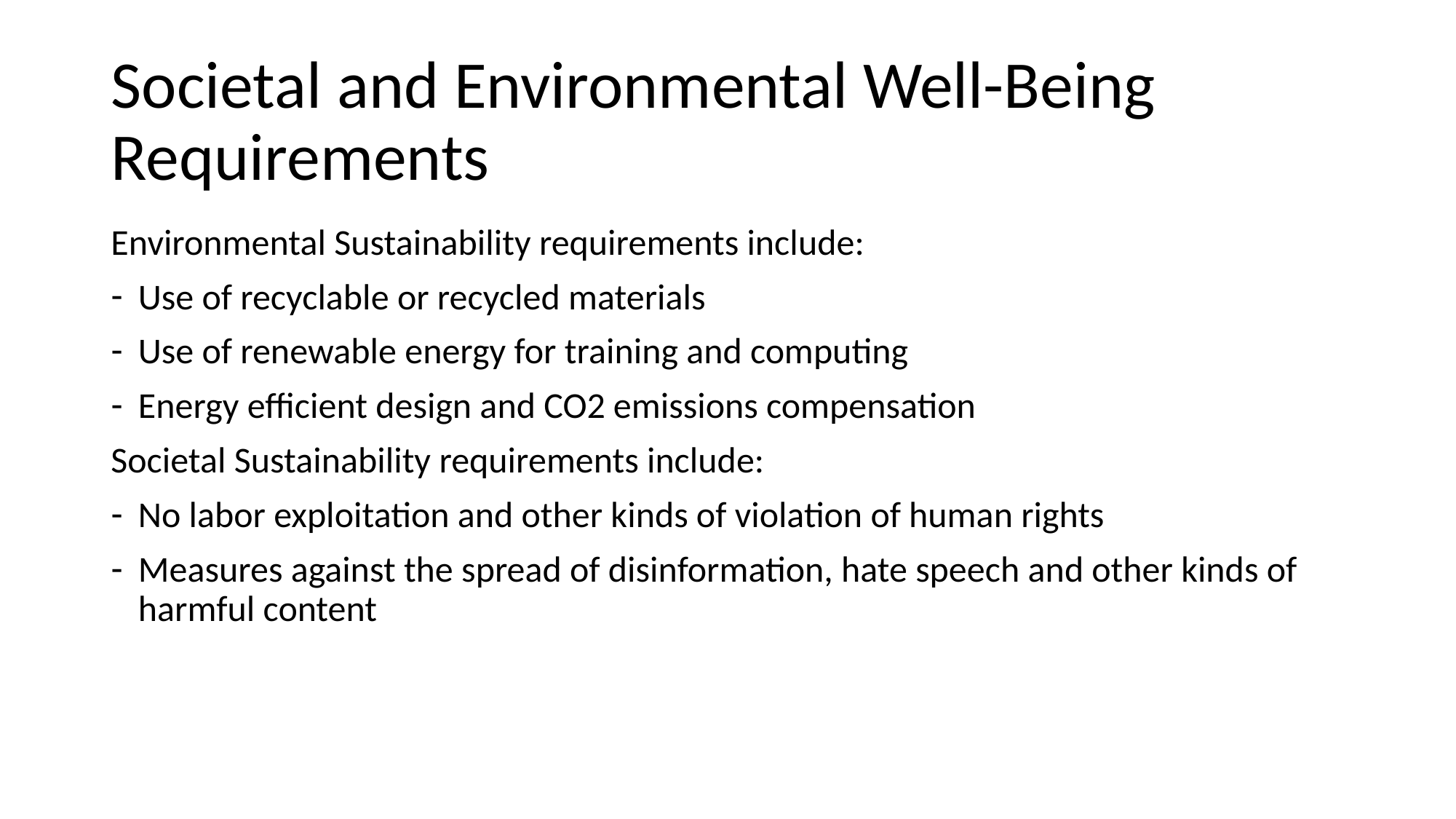

# Societal and Environmental Well-Being Requirements
Environmental Sustainability requirements include:
Use of recyclable or recycled materials
Use of renewable energy for training and computing
Energy efficient design and CO2 emissions compensation
Societal Sustainability requirements include:
No labor exploitation and other kinds of violation of human rights
Measures against the spread of disinformation, hate speech and other kinds of harmful content